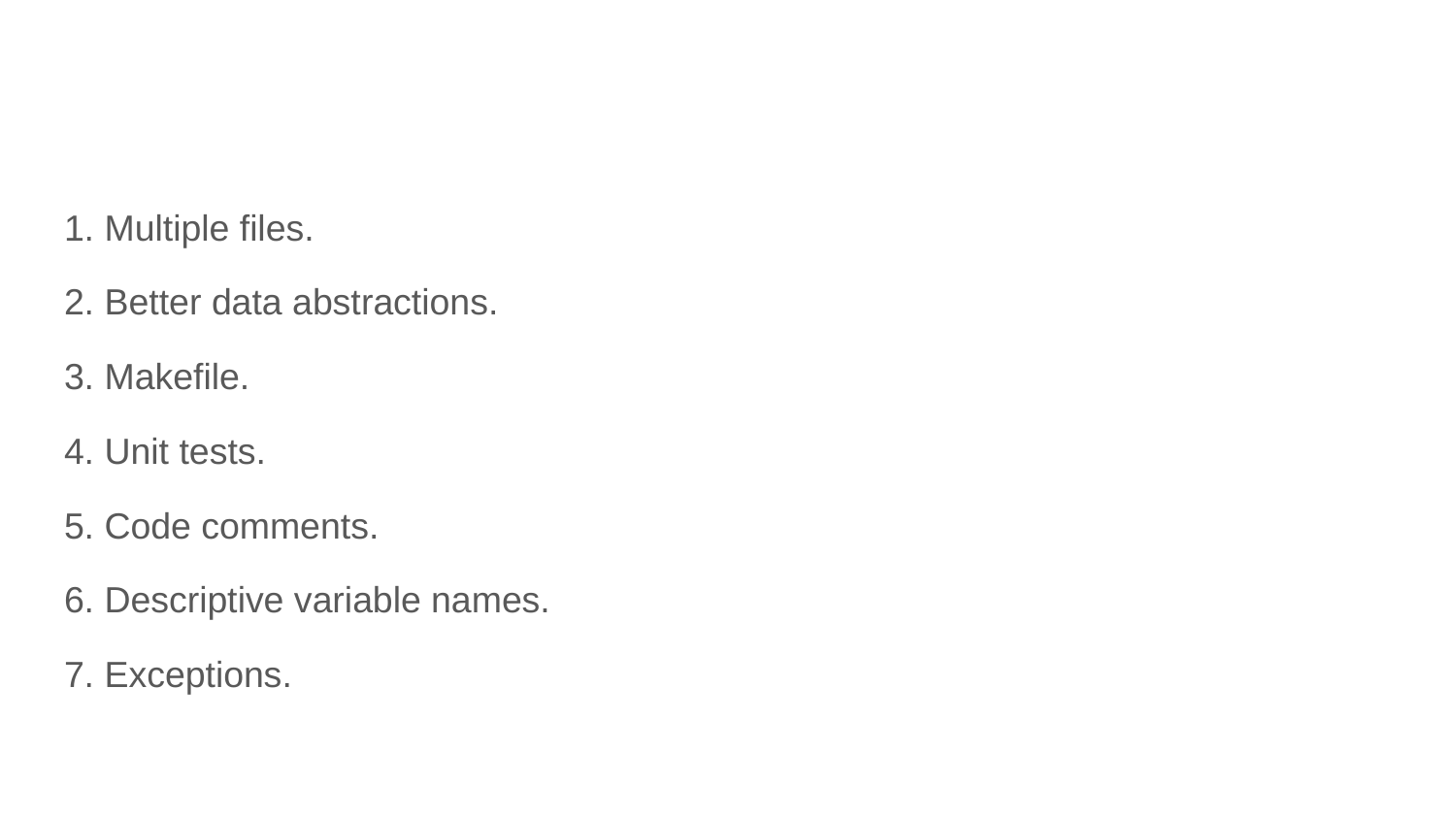

#
1. Multiple files.
2. Better data abstractions.
3. Makefile.
4. Unit tests.
5. Code comments.
6. Descriptive variable names.
7. Exceptions.